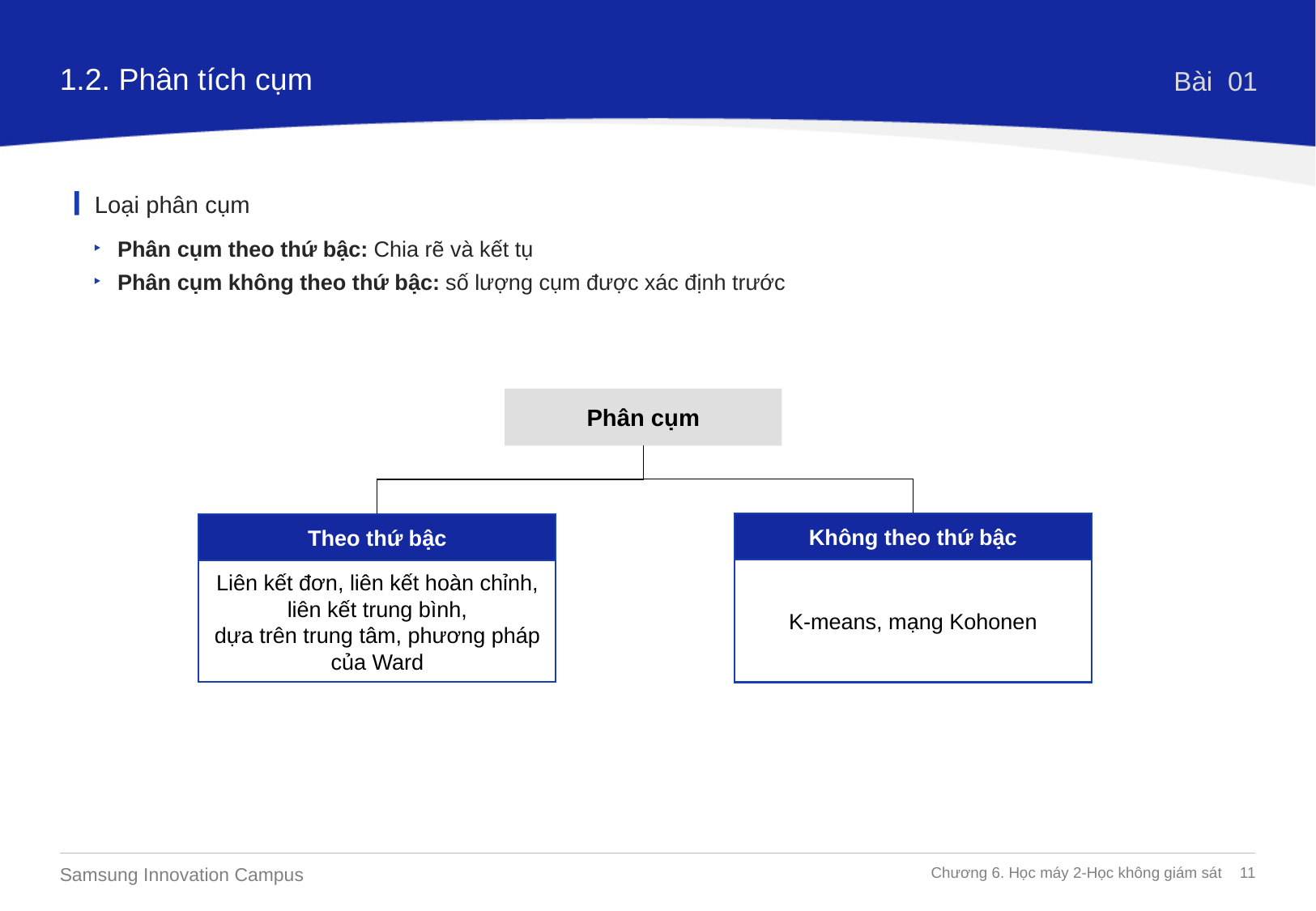

1.2. Phân tích cụm
Bài  01
Loại phân cụm

Phân cụm theo thứ bậc: Chia rẽ và kết tụ
Phân cụm không theo thứ bậc: số lượng cụm được xác định trước
Phân cụm
Không theo thứ bậc
K-means, mạng Kohonen
Theo thứ bậc
Liên kết đơn, liên kết hoàn chỉnh, liên kết trung bình,
dựa trên trung tâm, phương pháp của Ward